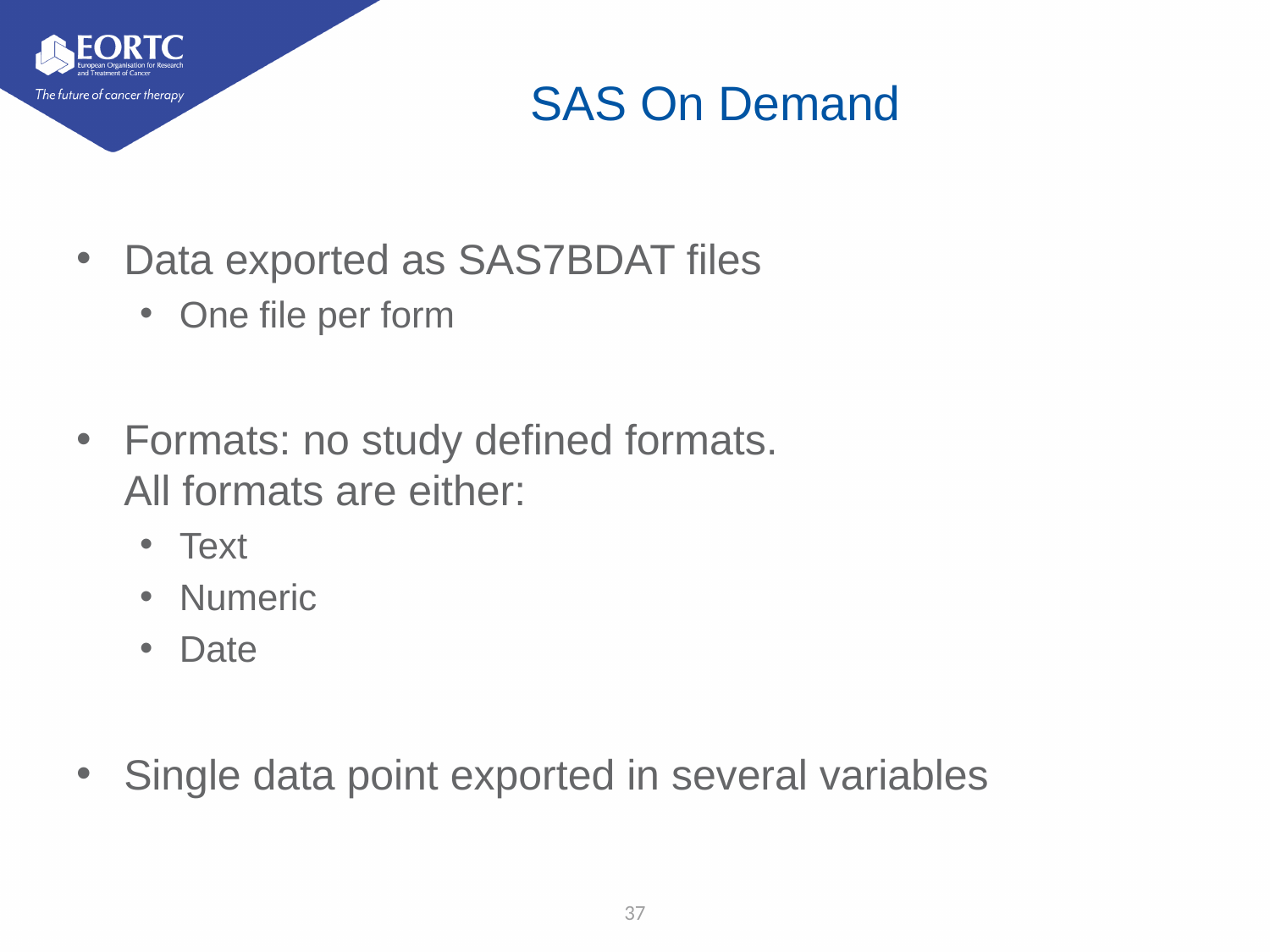

# SAS On Demand
Data exported as SAS7BDAT files
One file per form

Formats: no study defined formats.
All formats are either:
Text
Numeric
Date

Single data point exported in several variables
37